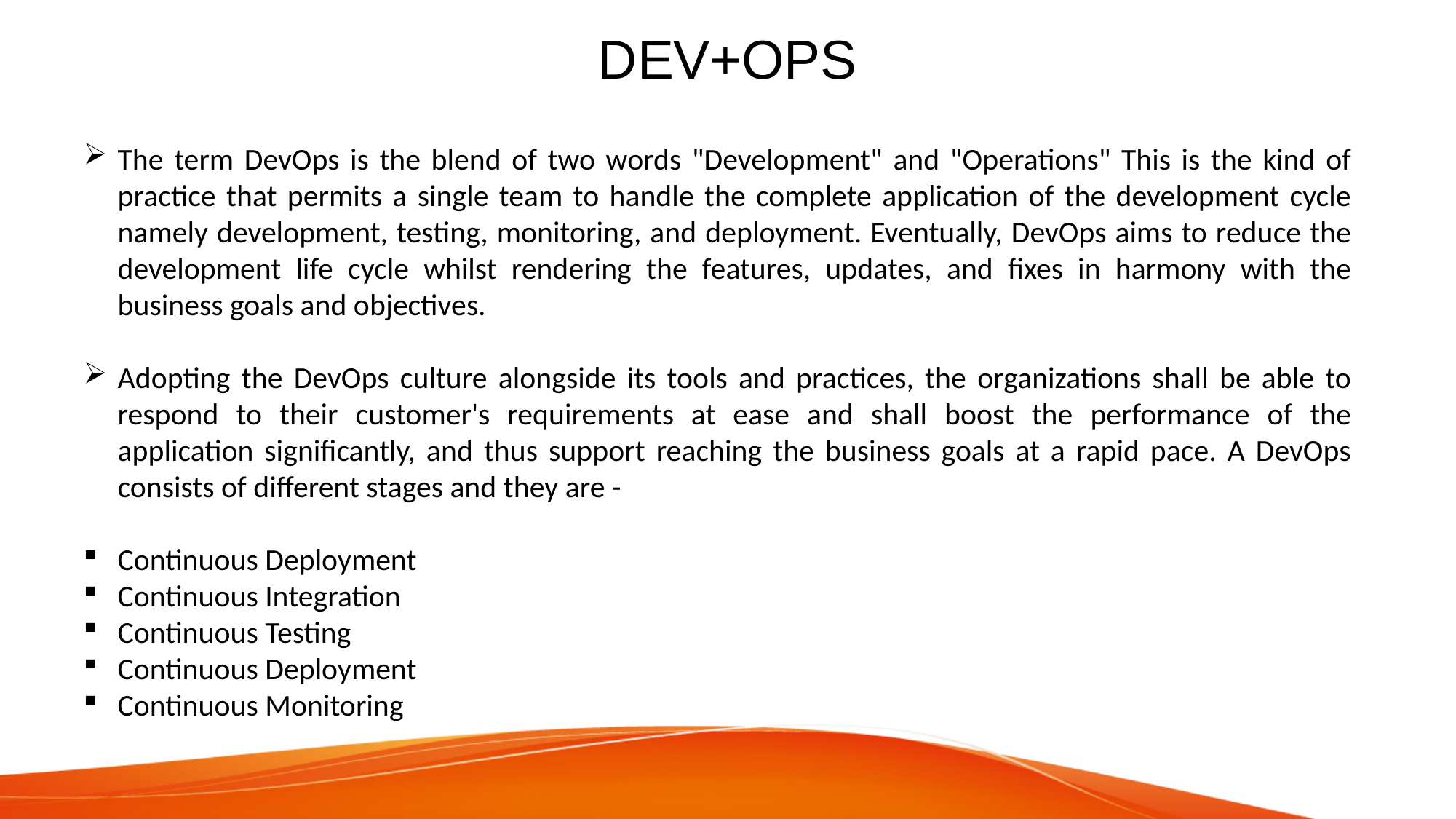

# DEV+OPS
The term DevOps is the blend of two words "Development" and "Operations" This is the kind of practice that permits a single team to handle the complete application of the development cycle namely development, testing, monitoring, and deployment. Eventually, DevOps aims to reduce the development life cycle whilst rendering the features, updates, and fixes in harmony with the business goals and objectives.

Adopting the DevOps culture alongside its tools and practices, the organizations shall be able to respond to their customer's requirements at ease and shall boost the performance of the application significantly, and thus support reaching the business goals at a rapid pace. A DevOps consists of different stages and they are -

Continuous Deployment
Continuous Integration
Continuous Testing
Continuous Deployment
Continuous Monitoring